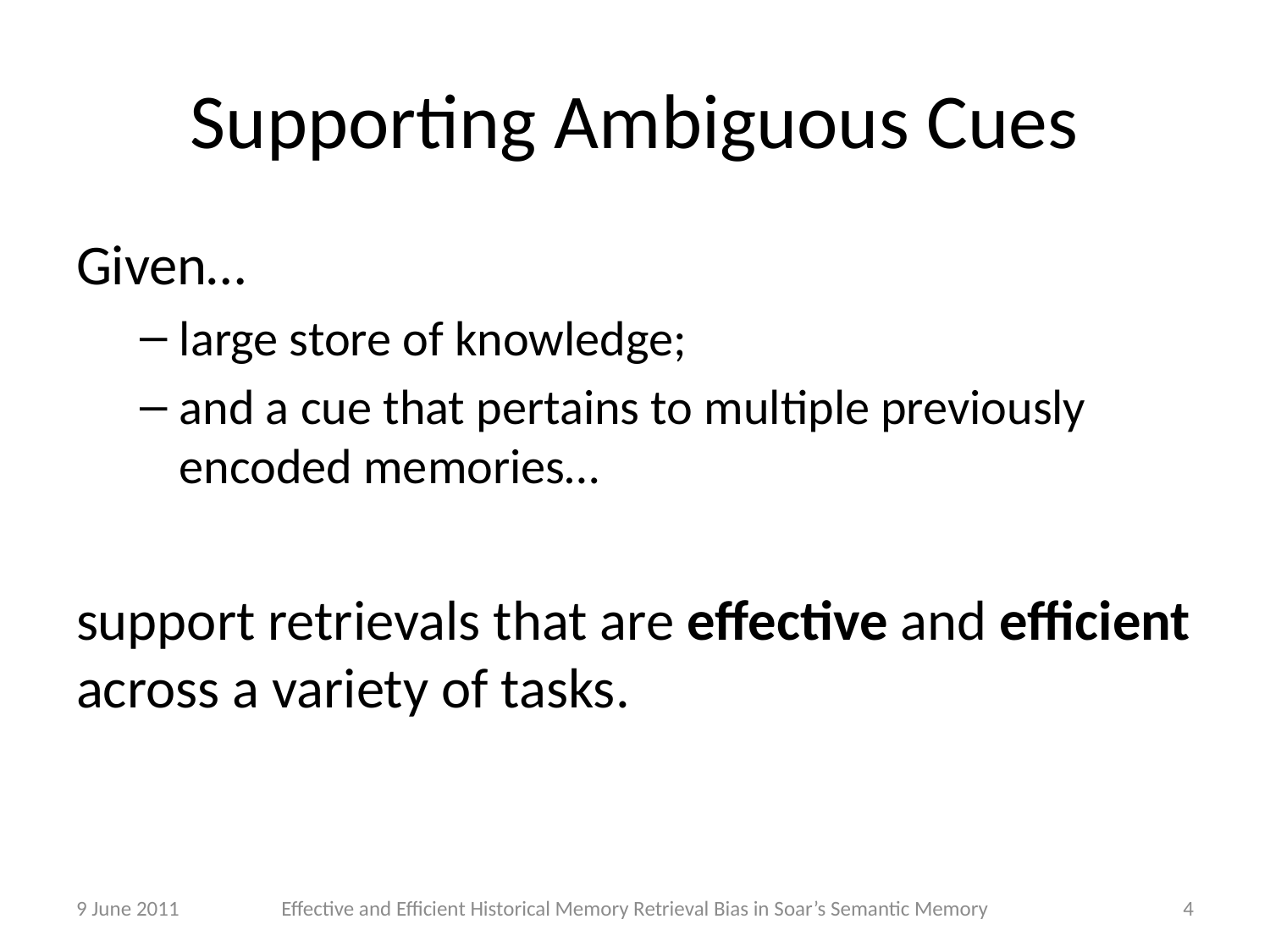

# Supporting Ambiguous Cues
Given…
large store of knowledge;
and a cue that pertains to multiple previously encoded memories…

support retrievals that are effective and efficient across a variety of tasks.

9 June 2011
Effective and Efficient Historical Memory Retrieval Bias in Soar’s Semantic Memory
4